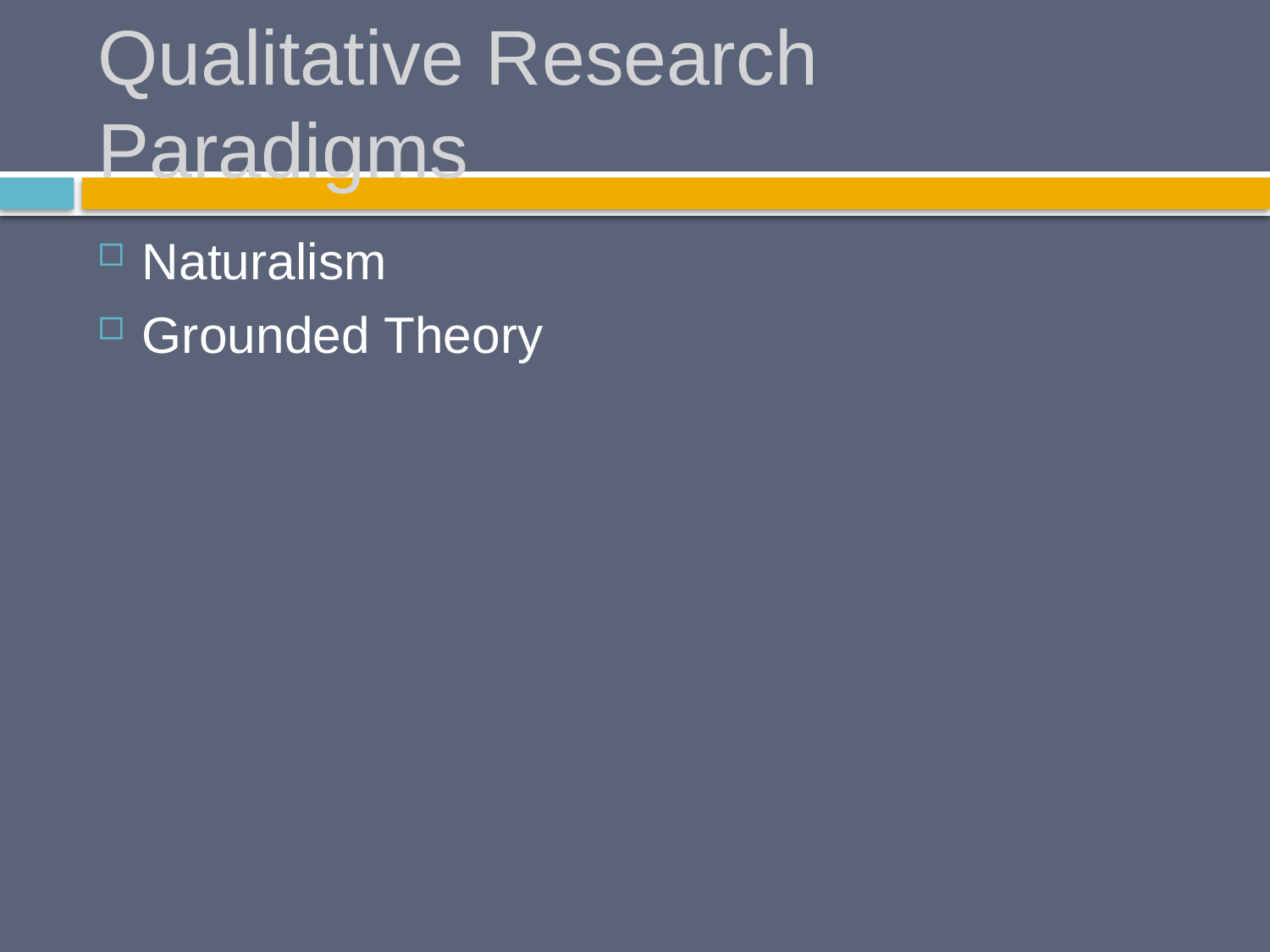

# Qualitative Research Paradigms
Naturalism
Grounded Theory